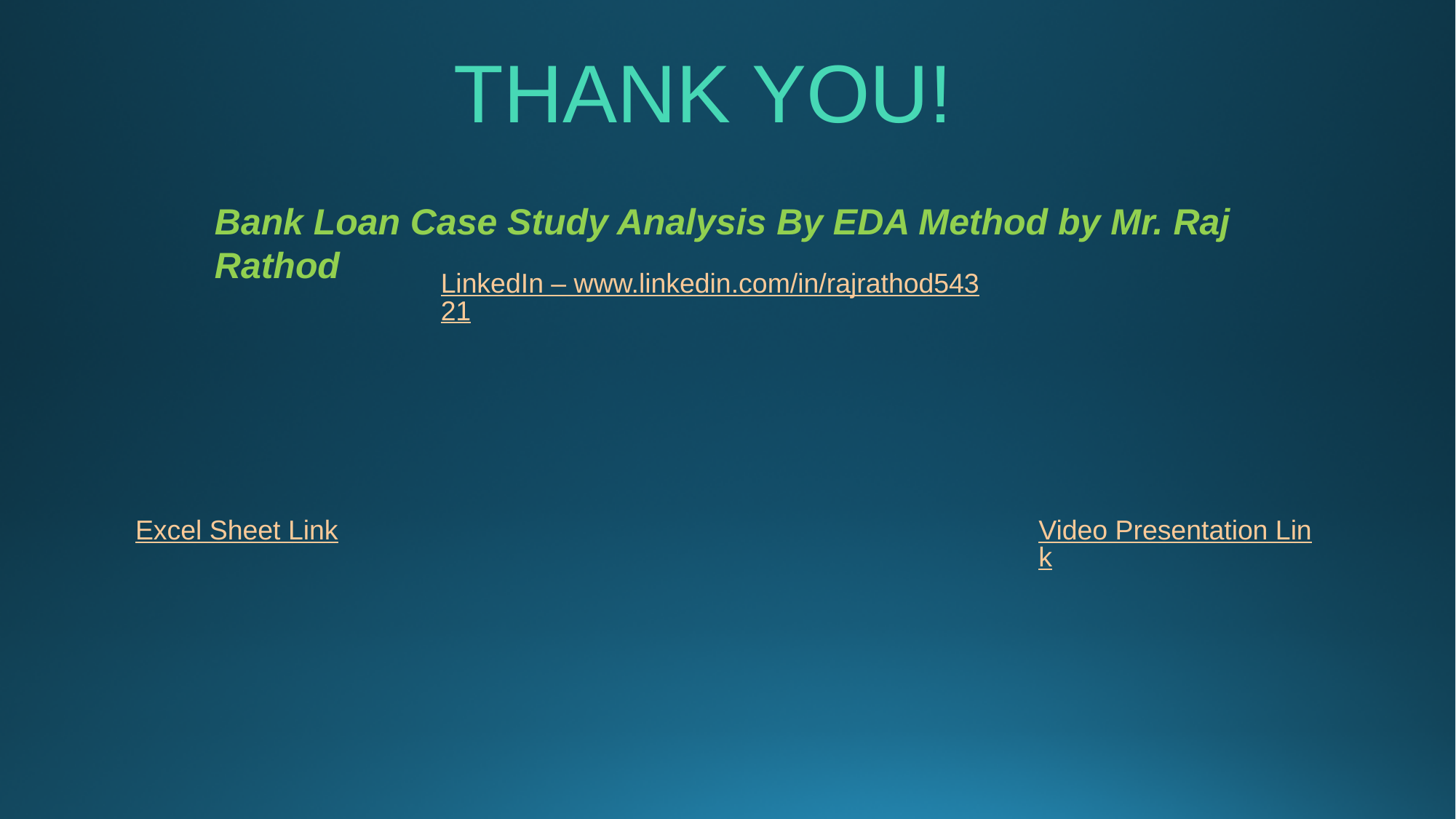

# THANK YOU!
Bank Loan Case Study Analysis By EDA Method by Mr. Raj Rathod
LinkedIn – www.linkedin.com/in/rajrathod54321
Excel Sheet Link
Video Presentation Link